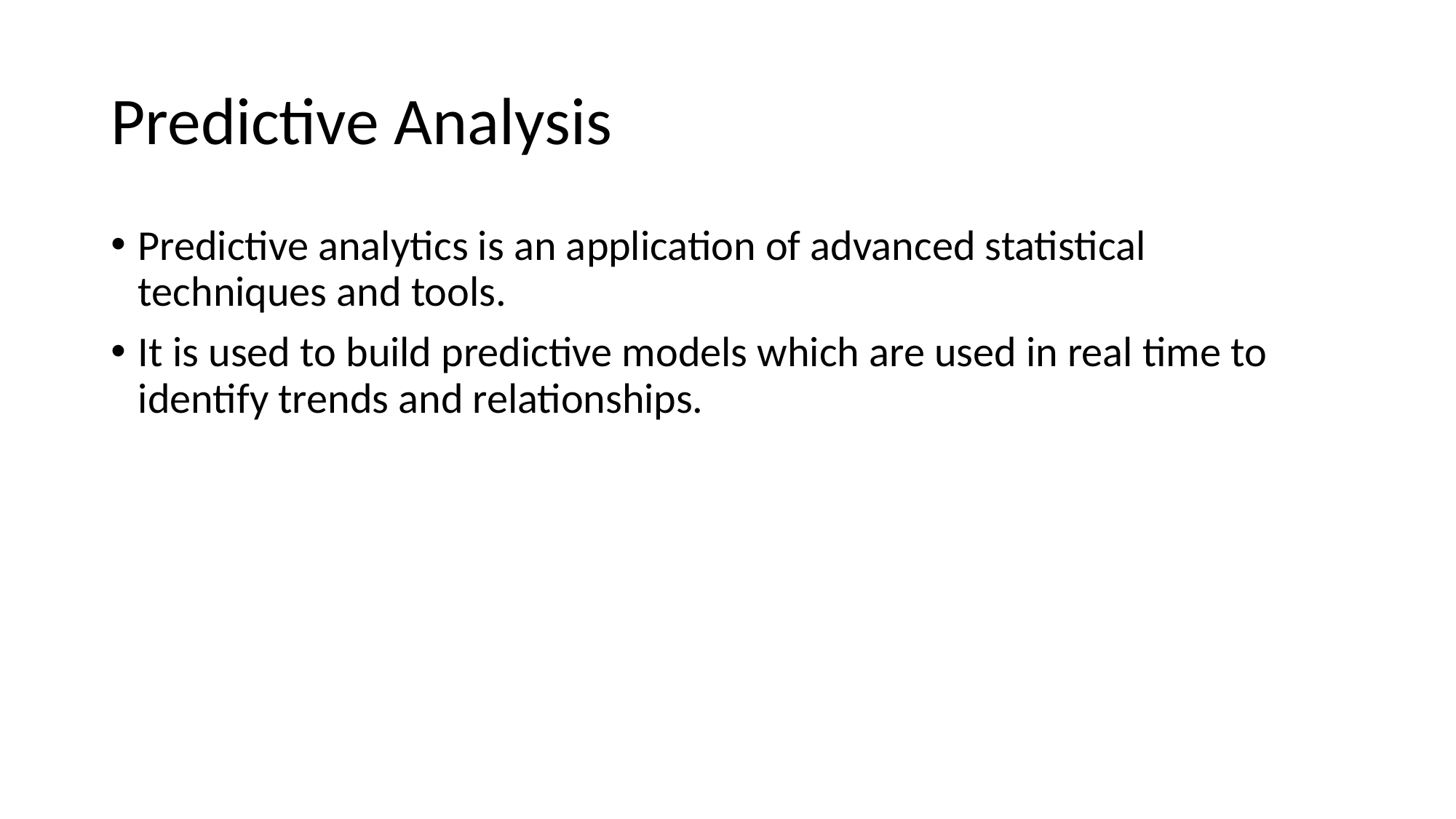

# Predictive Analysis
Predictive analytics is an application of advanced statistical techniques and tools.
It is used to build predictive models which are used in real time to identify trends and relationships.